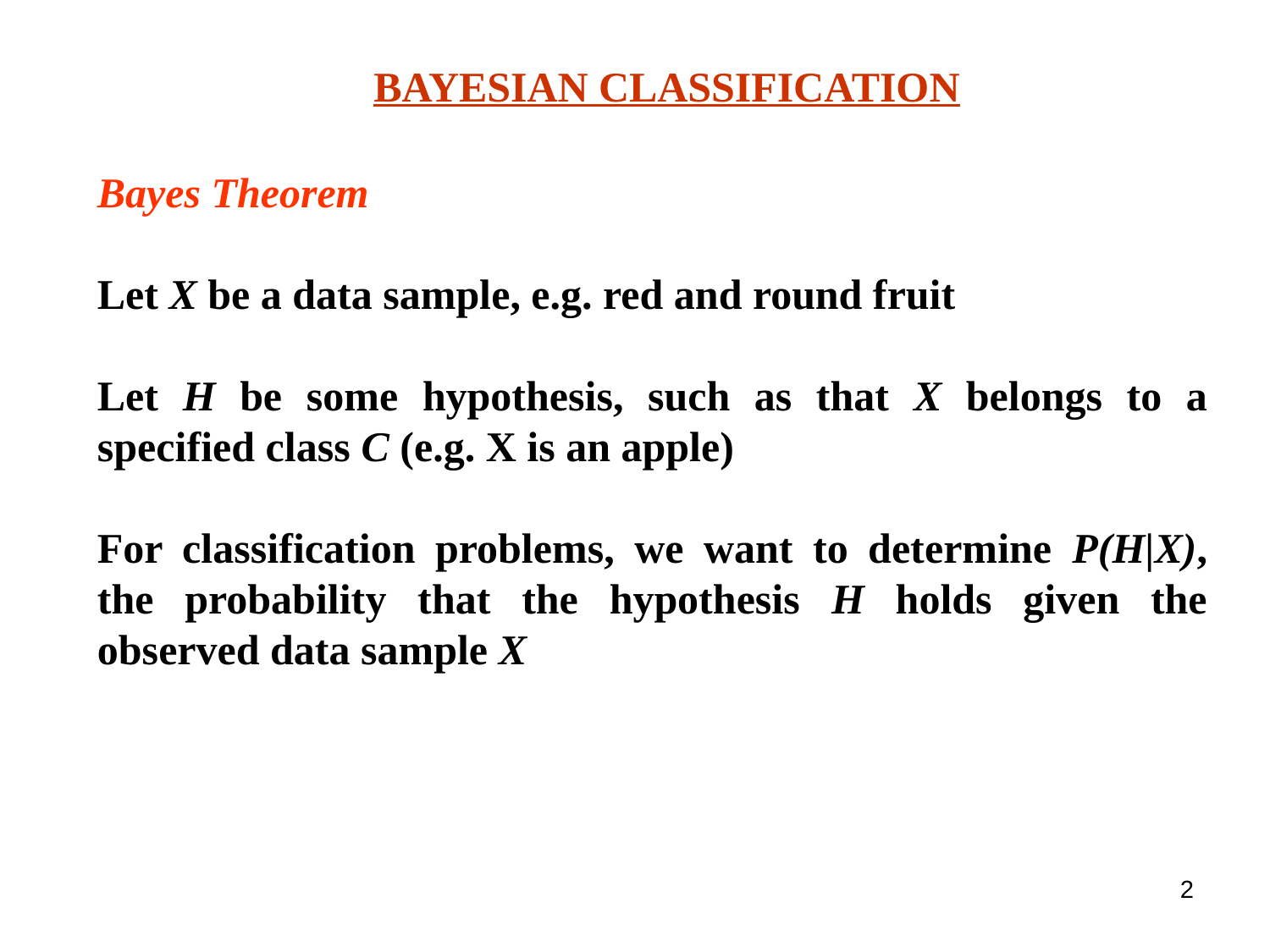

BAYESIAN CLASSIFICATION
Bayes Theorem

Let X be a data sample, e.g. red and round fruit

Let H be some hypothesis, such as that X belongs to a specified class C (e.g. X is an apple)

For classification problems, we want to determine P(H|X), the probability that the hypothesis H holds given the observed data sample X
2